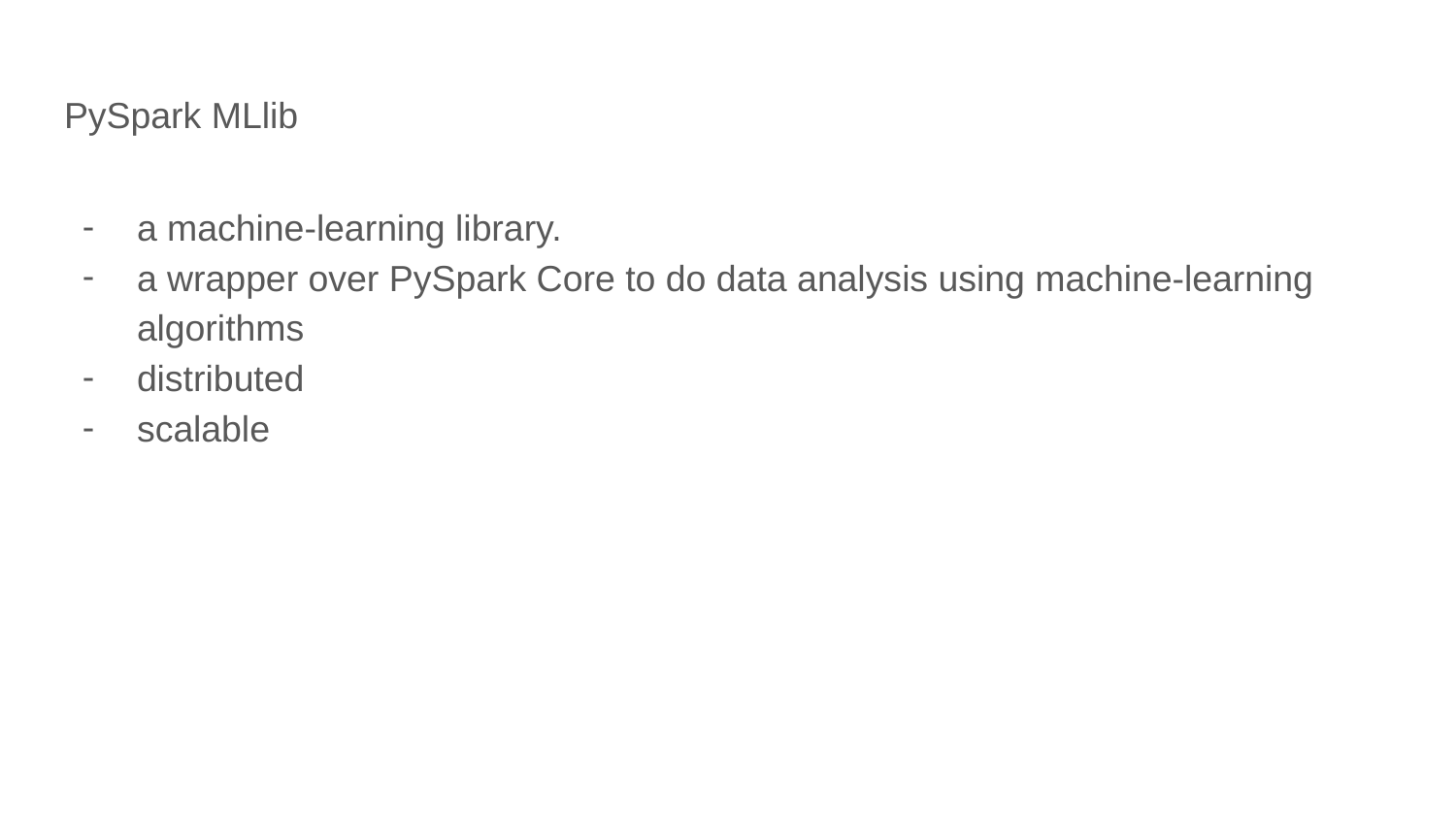

# PySpark MLlib

a machine-learning library.
a wrapper over PySpark Core to do data analysis using machine-learning algorithms
distributed
scalable